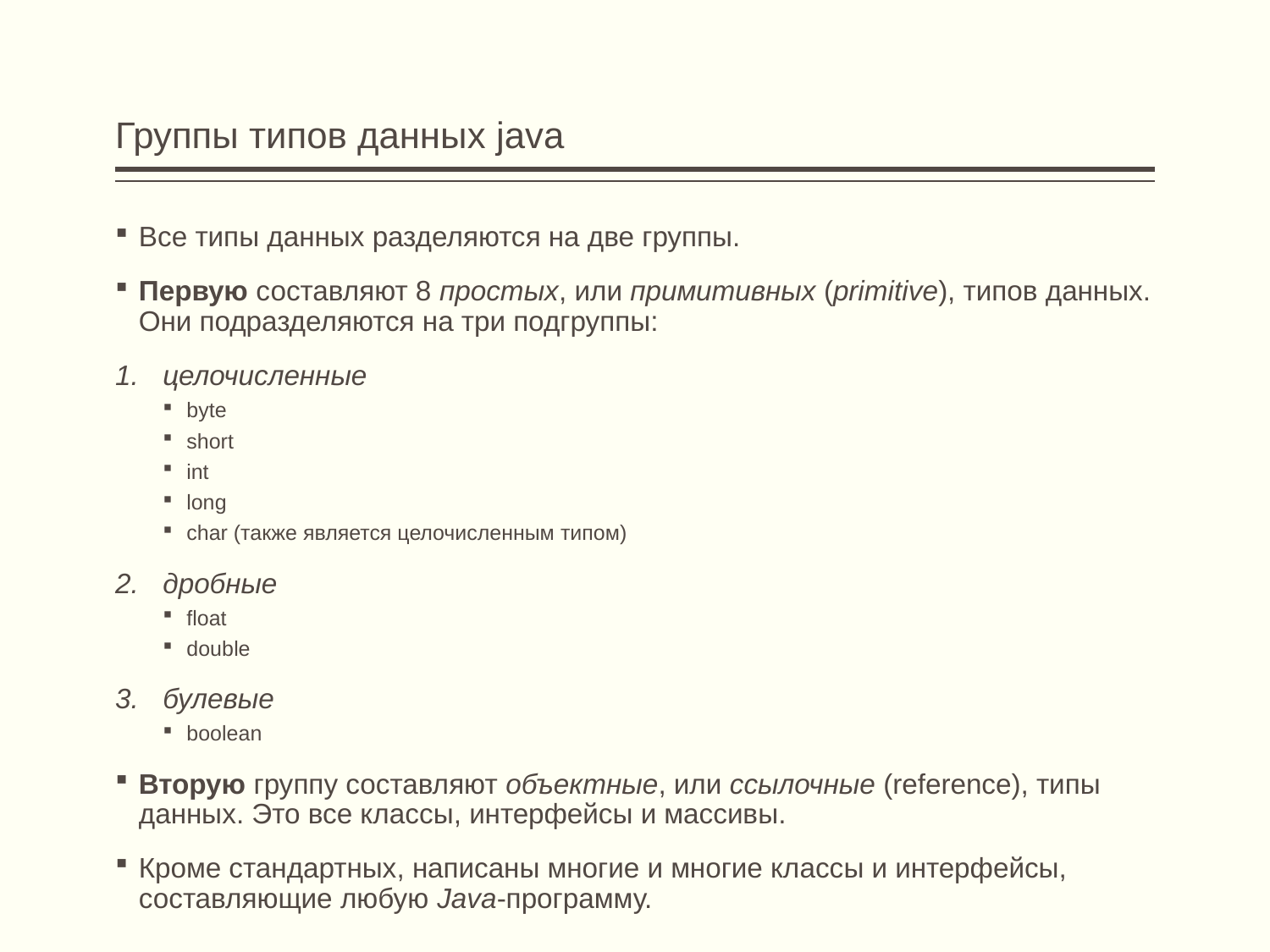

# Группы типов данных java
Все типы данных разделяются на две группы.
Первую составляют 8 простых, или примитивных (primitive), типов данных. Они подразделяются на три подгруппы:
целочисленные
byte
short
int
long
char (также является целочисленным типом)
дробные
float
double
булевые
boolean
Вторую группу составляют объектные, или ссылочные (reference), типы данных. Это все классы, интерфейсы и массивы.
Кроме стандартных, написаны многие и многие классы и интерфейсы, составляющие любую Java-программу.